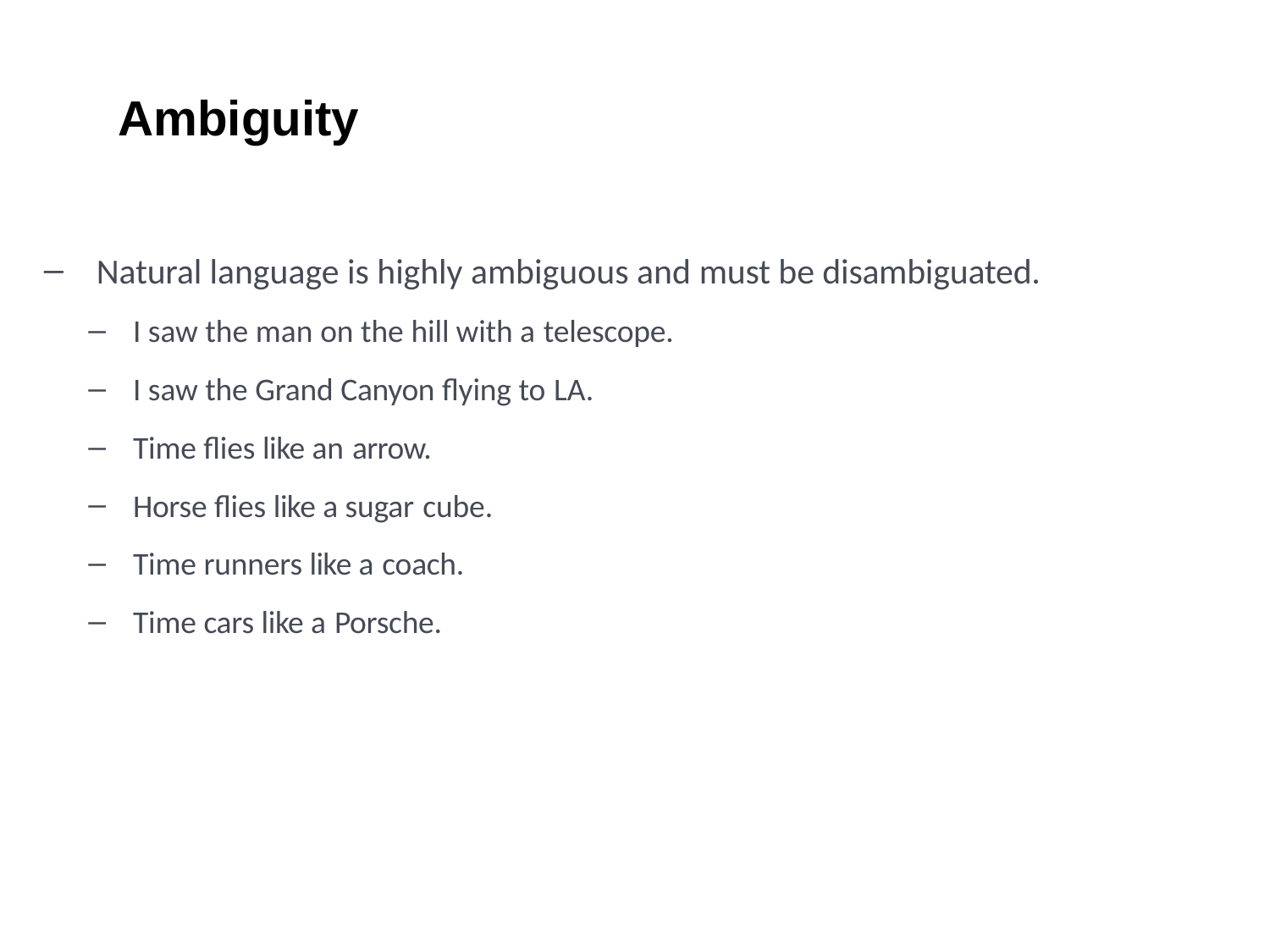

Ambiguity
Natural language is highly ambiguous and must be disambiguated.
I saw the man on the hill with a telescope.
I saw the Grand Canyon flying to LA.
Time flies like an arrow.
Horse flies like a sugar cube.
Time runners like a coach.
Time cars like a Porsche.